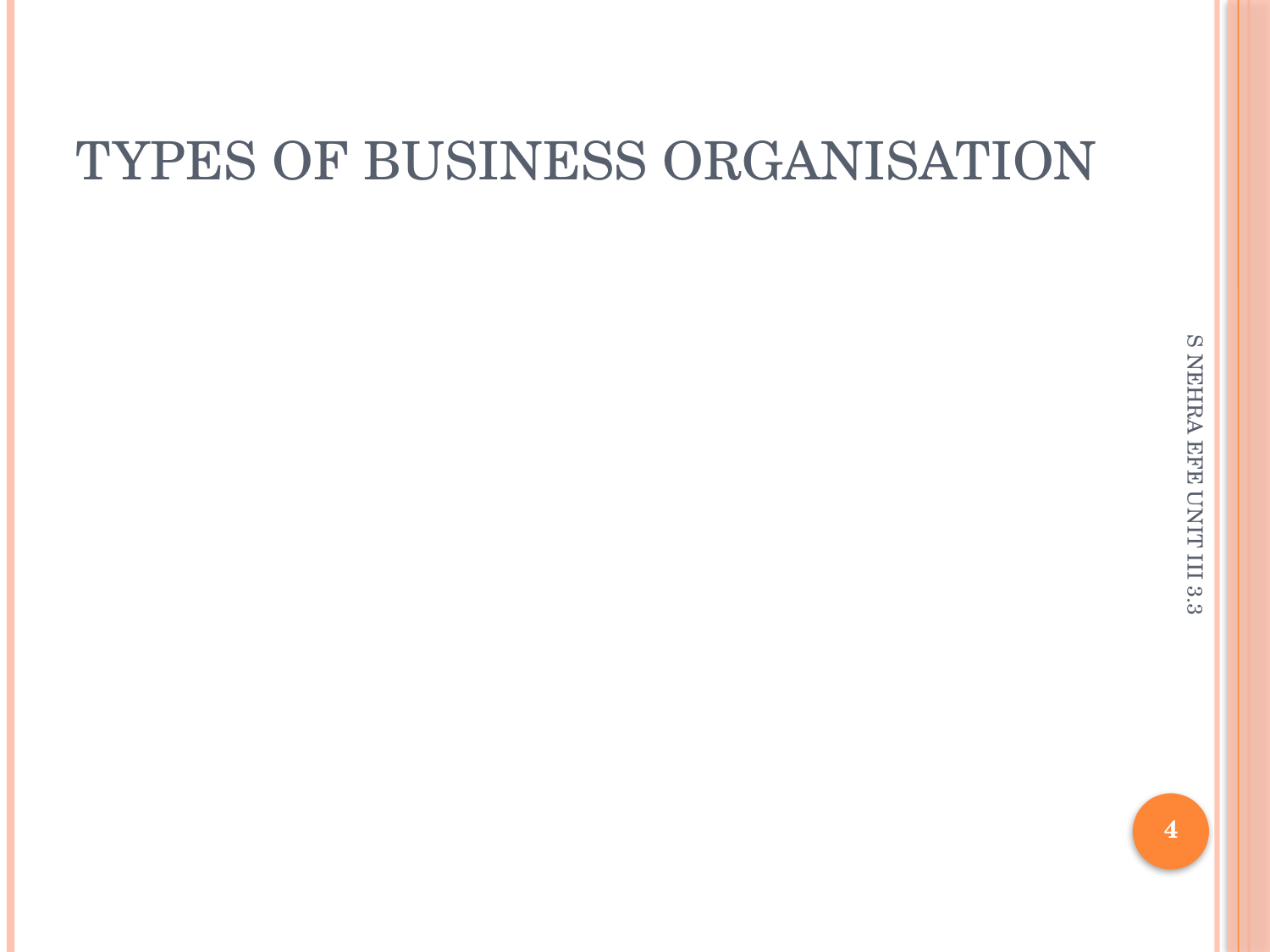

# TYPES OF BUSINESS ORGANISATION
S NEHRA EFE UNIT III 3.3
4